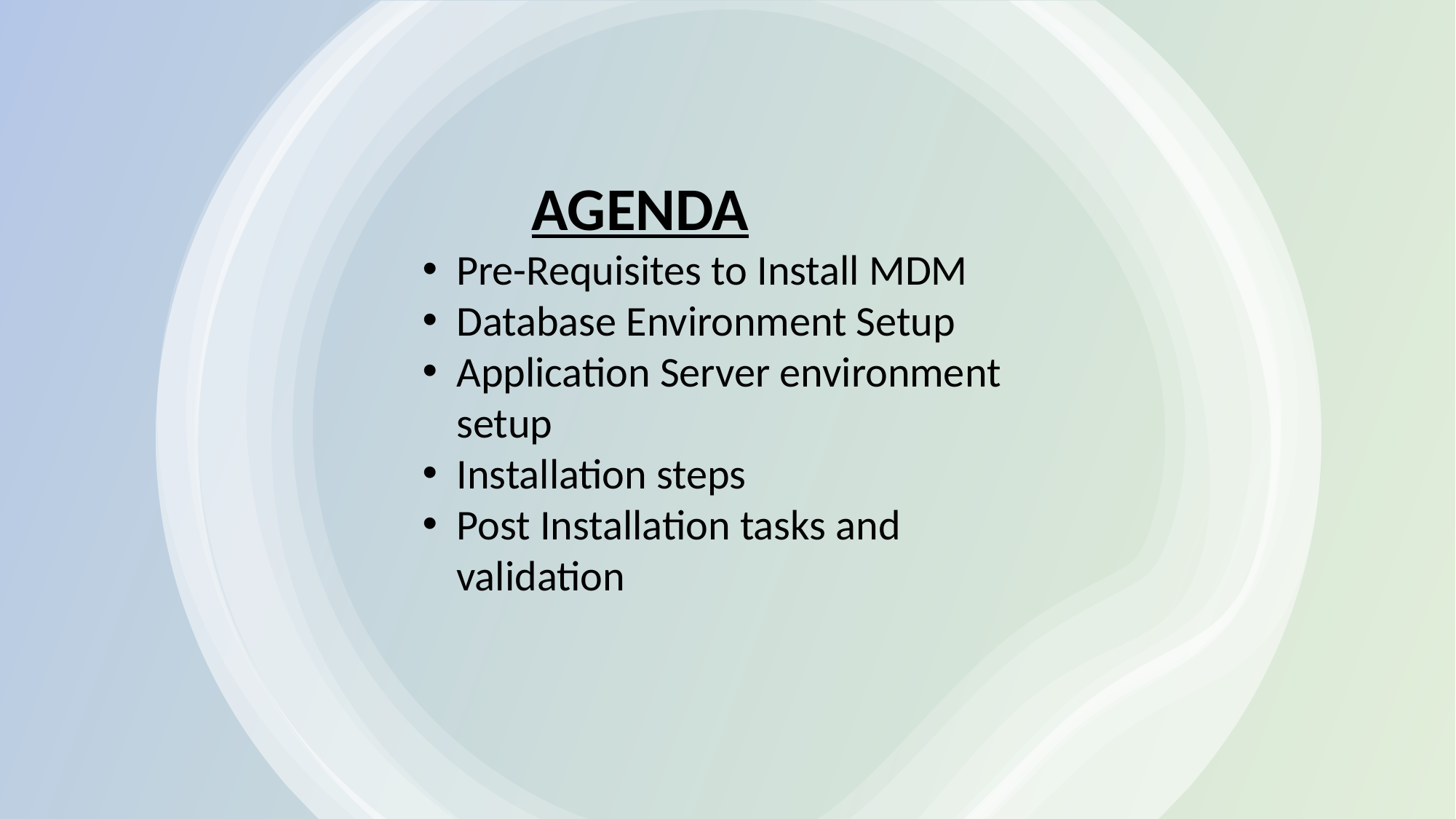

AGENDA
Pre-Requisites to Install MDM
Database Environment Setup
Application Server environment setup
Installation steps
Post Installation tasks and validation